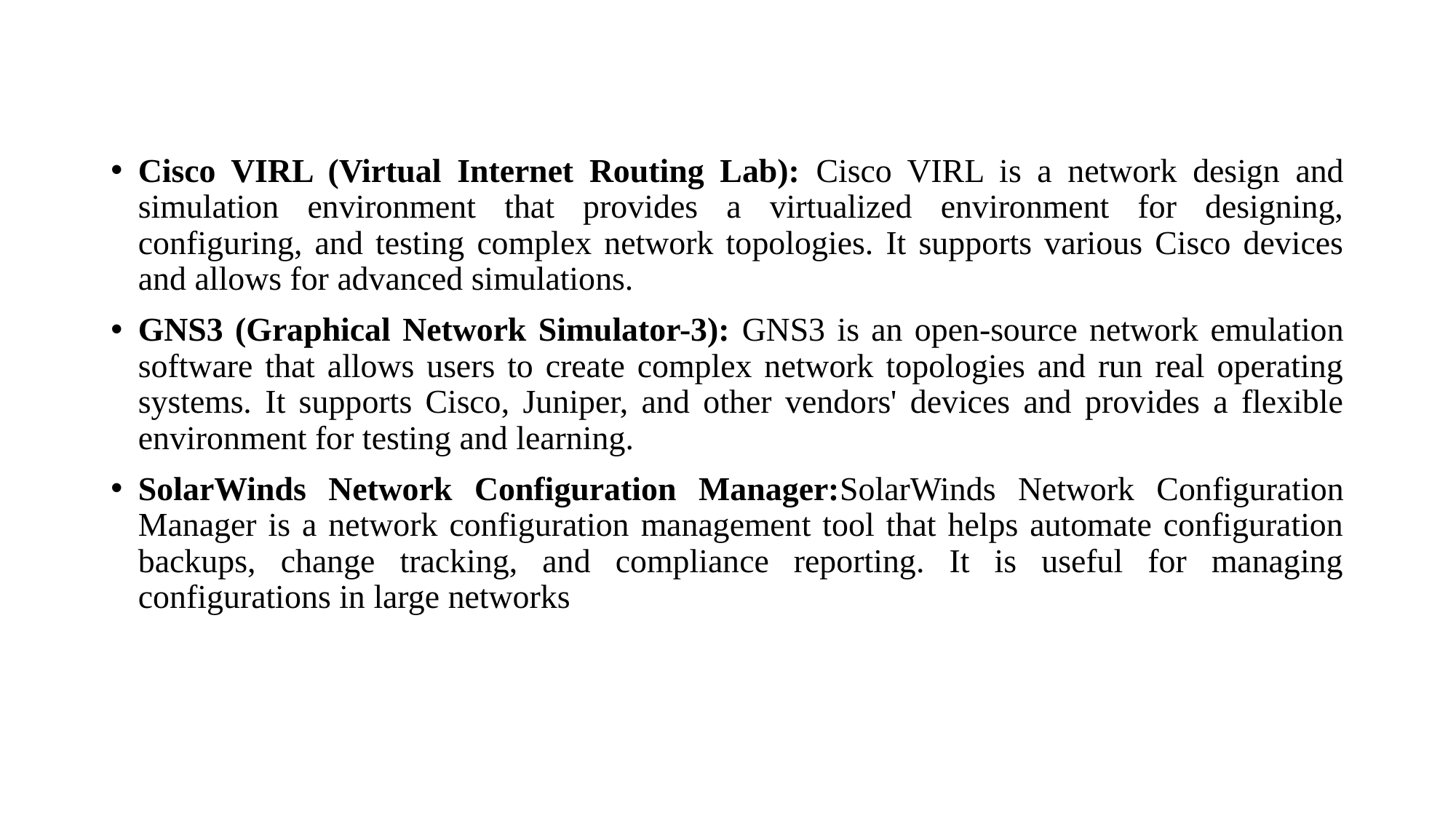

#
Cisco VIRL (Virtual Internet Routing Lab): Cisco VIRL is a network design and simulation environment that provides a virtualized environment for designing, configuring, and testing complex network topologies. It supports various Cisco devices and allows for advanced simulations.
GNS3 (Graphical Network Simulator-3): GNS3 is an open-source network emulation software that allows users to create complex network topologies and run real operating systems. It supports Cisco, Juniper, and other vendors' devices and provides a flexible environment for testing and learning.
SolarWinds Network Configuration Manager:SolarWinds Network Configuration Manager is a network configuration management tool that helps automate configuration backups, change tracking, and compliance reporting. It is useful for managing configurations in large networks